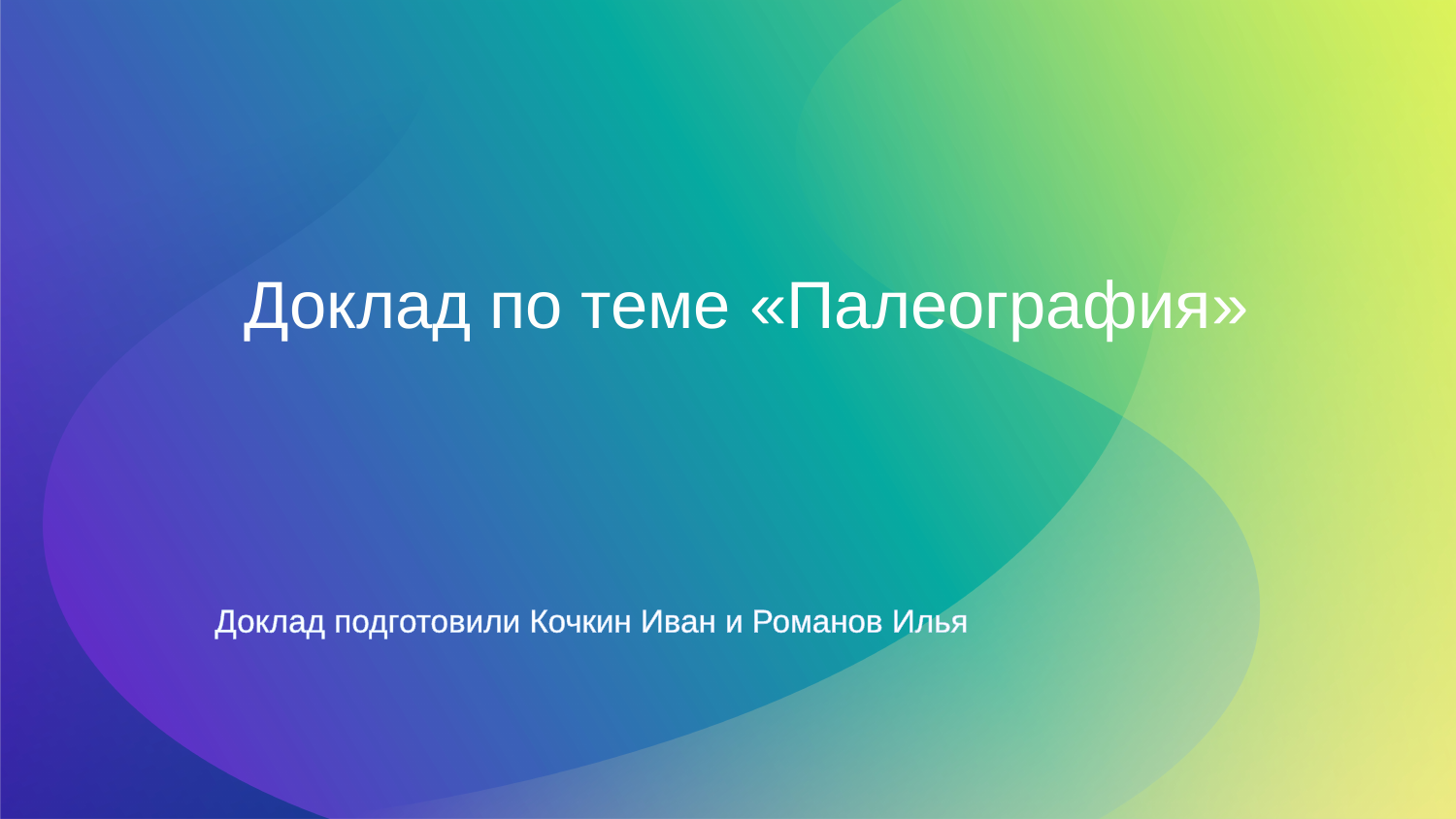

# Доклад по теме «Палеография»
Доклад подготовили Кочкин Иван и Романов Илья